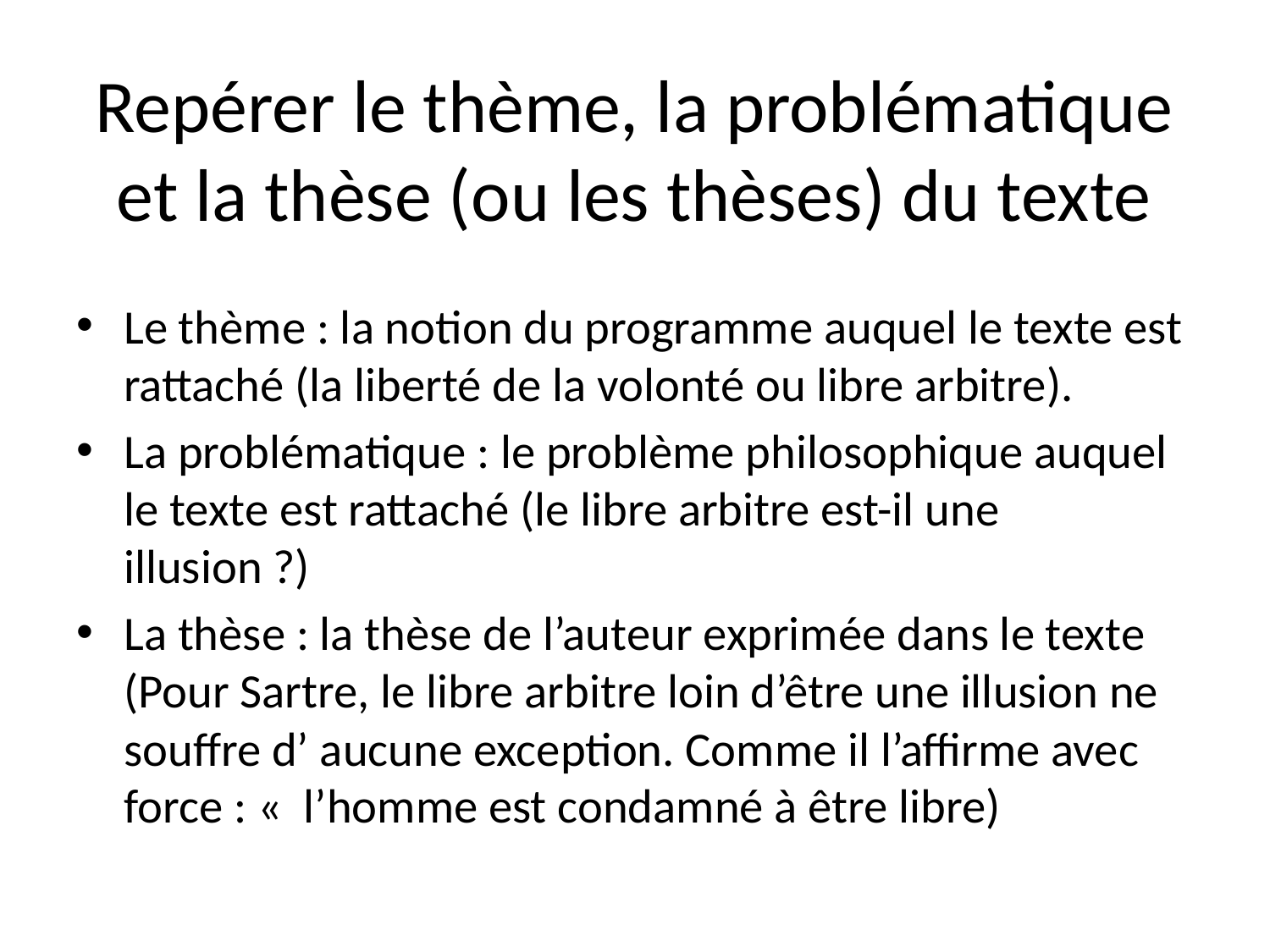

# Repérer le thème, la problématique et la thèse (ou les thèses) du texte

Le thème : la notion du programme auquel le texte est rattaché (la liberté de la volonté ou libre arbitre).
La problématique : le problème philosophique auquel le texte est rattaché (le libre arbitre est-il une illusion ?)
La thèse : la thèse de l’auteur exprimée dans le texte (Pour Sartre, le libre arbitre loin d’être une illusion ne souffre d’ aucune exception. Comme il l’affirme avec force : «  l’homme est condamné à être libre)